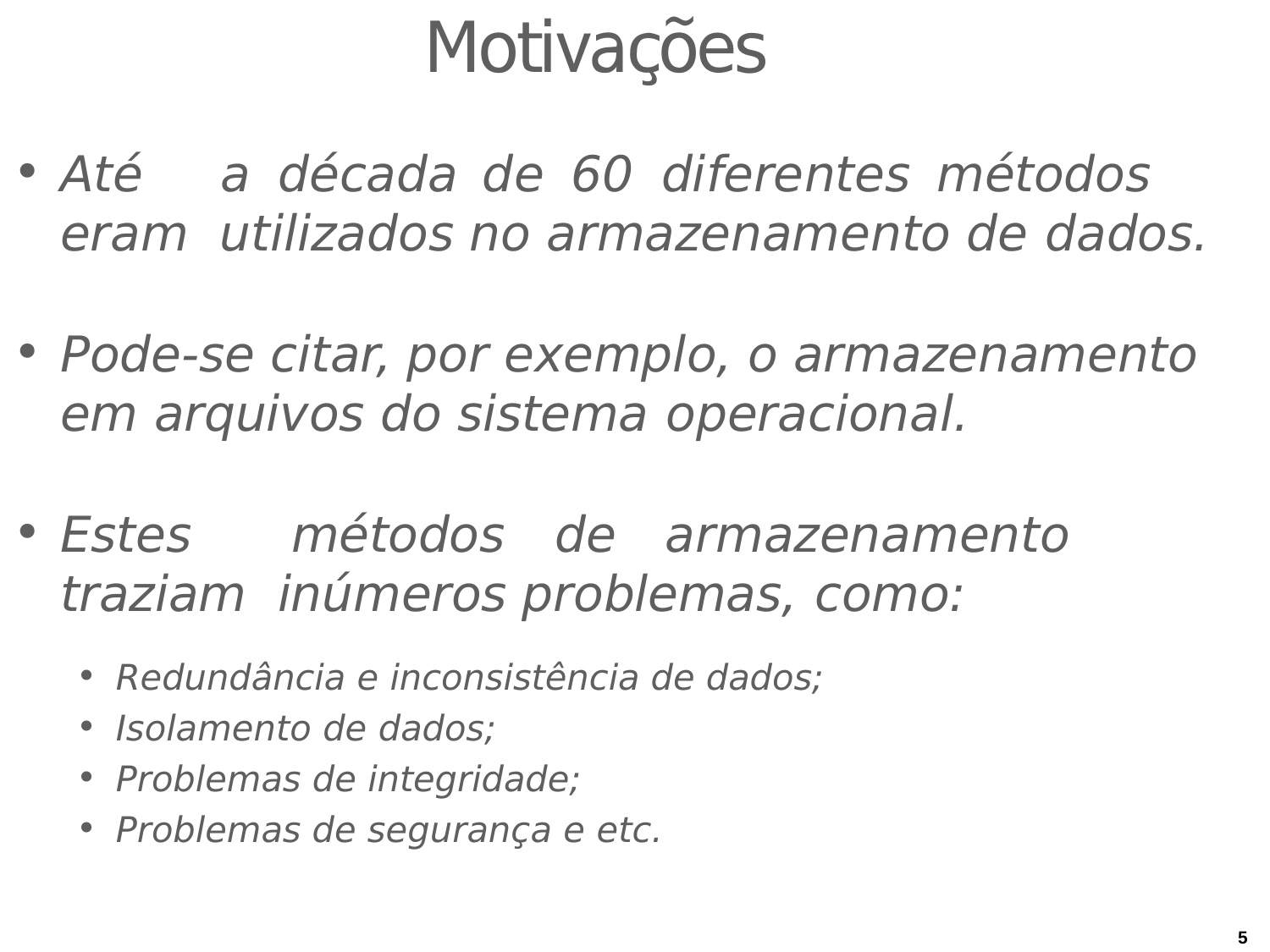

# Motivações
Até	a	década	de	60	diferentes	métodos	eram  utilizados no armazenamento de dados.

Pode-se citar, por exemplo, o armazenamento  em arquivos do sistema operacional.

Estes	métodos	de	armazenamento	traziam  inúmeros problemas, como:
Redundância e inconsistência de dados;
Isolamento de dados;
Problemas de integridade;
Problemas de segurança e etc.
5